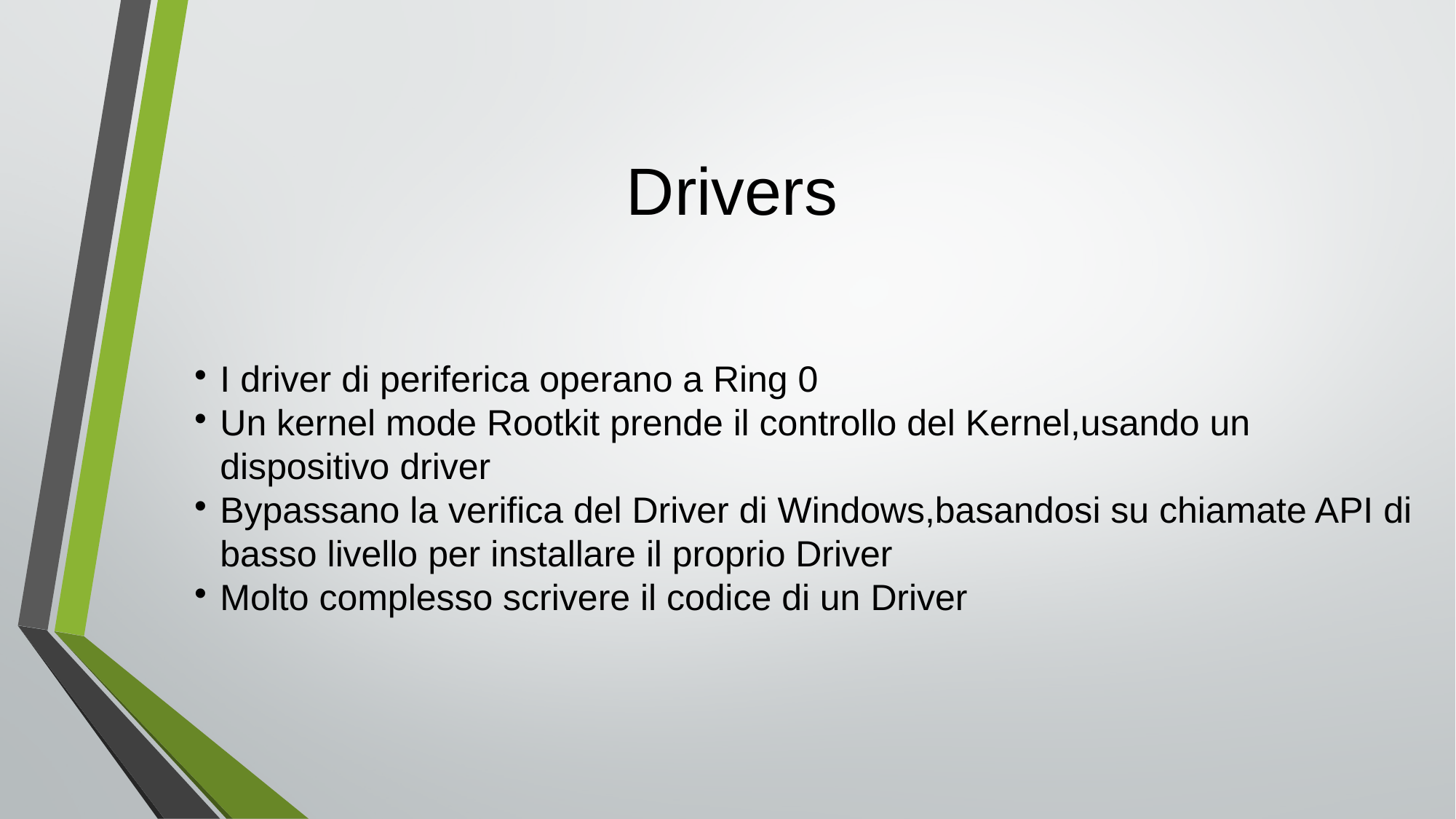

Drivers
I driver di periferica operano a Ring 0
Un kernel mode Rootkit prende il controllo del Kernel,usando un dispositivo driver
Bypassano la verifica del Driver di Windows,basandosi su chiamate API di basso livello per installare il proprio Driver
Molto complesso scrivere il codice di un Driver